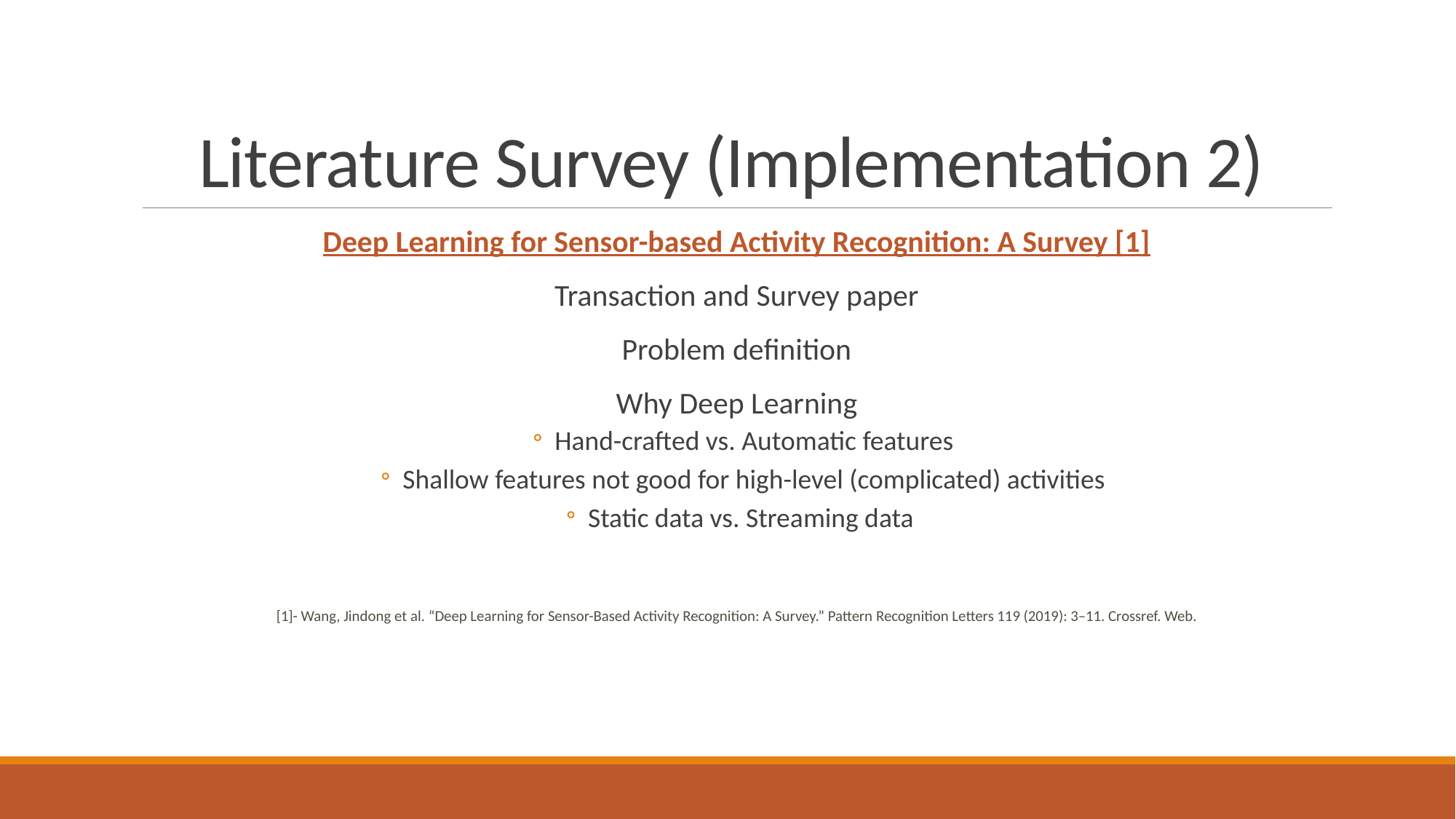

# Literature Survey (Implementation 2)
Deep Learning for Sensor-based Activity Recognition: A Survey [1]
Transaction and Survey paper
Problem definition
Why Deep Learning
Hand-crafted vs. Automatic features
Shallow features not good for high-level (complicated) activities
Static data vs. Streaming data

[1]- Wang, Jindong et al. “Deep Learning for Sensor-Based Activity Recognition: A Survey.” Pattern Recognition Letters 119 (2019): 3–11. Crossref. Web.